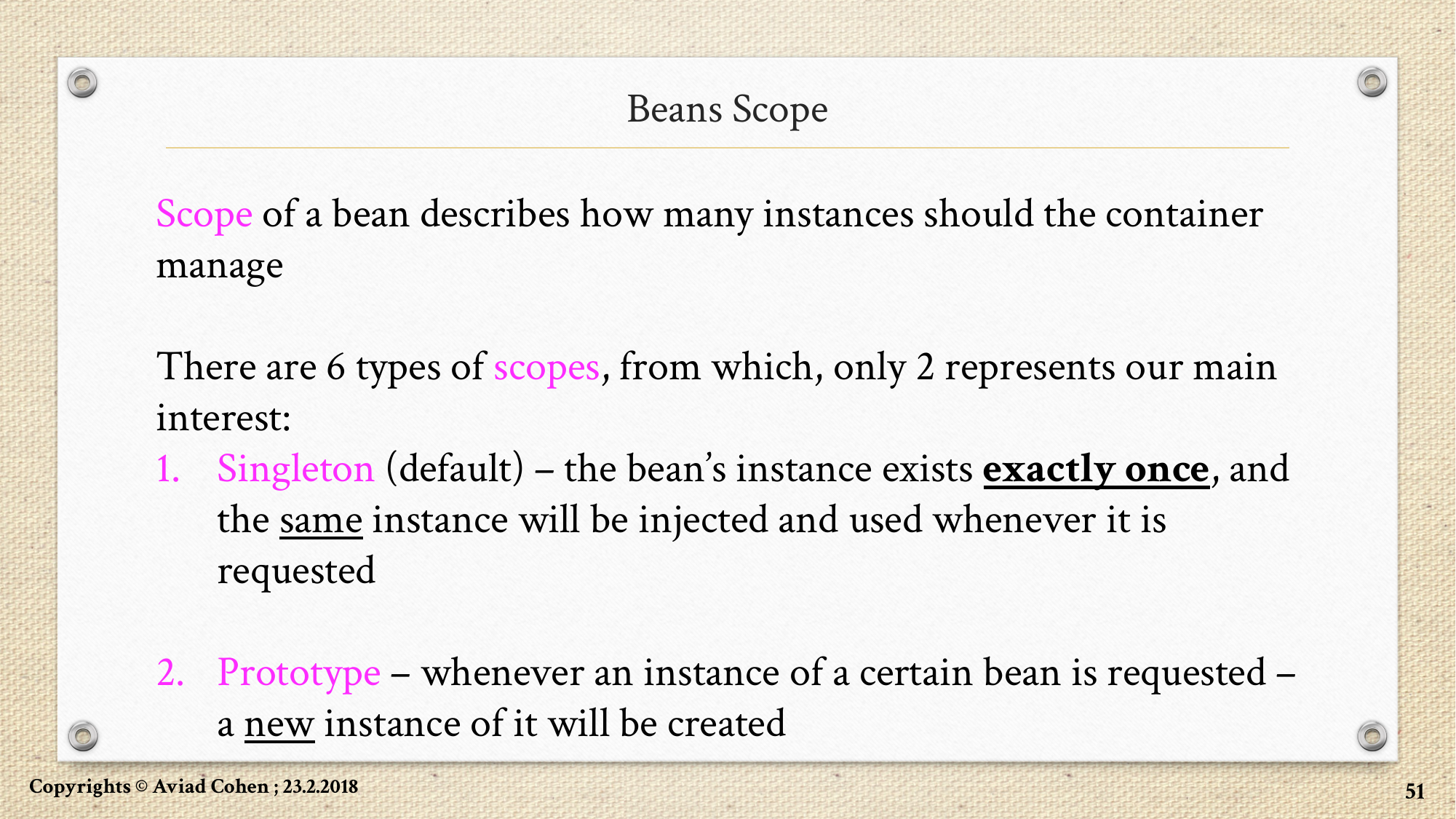

# Beans Scope
Scope of a bean describes how many instances should the container manage

There are 6 types of scopes, from which, only 2 represents our main interest:
Singleton (default) – the bean’s instance exists exactly once, and the same instance will be injected and used whenever it is requested

Prototype – whenever an instance of a certain bean is requested – a new instance of it will be created
Copyrights © Aviad Cohen ; 23.2.2018
51